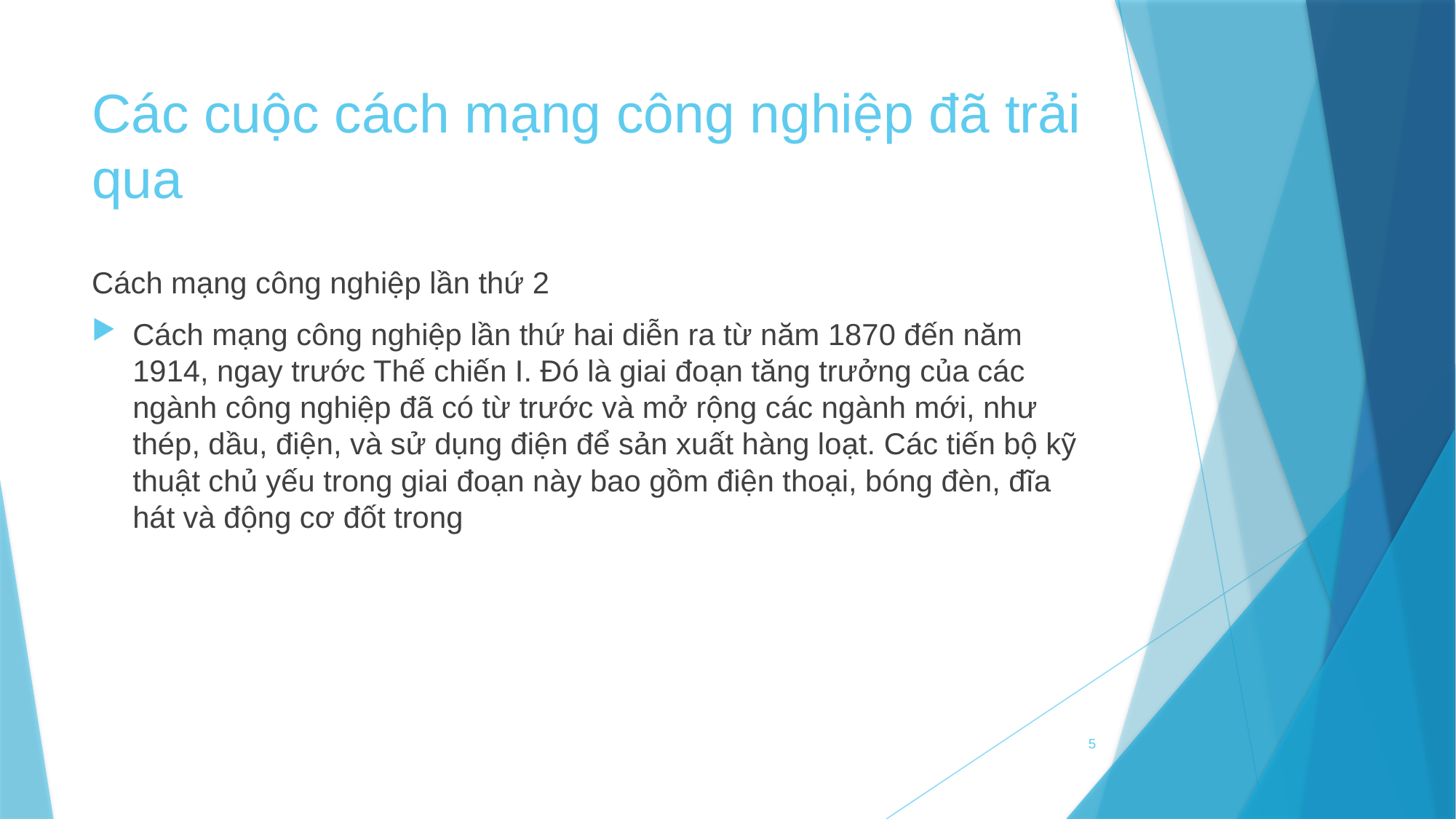

# Các cuộc cách mạng công nghiệp đã trải qua
Cách mạng công nghiệp lần thứ 2
Cách mạng công nghiệp lần thứ hai diễn ra từ năm 1870 đến năm 1914, ngay trước Thế chiến I. Đó là giai đoạn tăng trưởng của các ngành công nghiệp đã có từ trước và mở rộng các ngành mới, như thép, dầu, điện, và sử dụng điện để sản xuất hàng loạt. Các tiến bộ kỹ thuật chủ yếu trong giai đoạn này bao gồm điện thoại, bóng đèn, đĩa hát và động cơ đốt trong
5